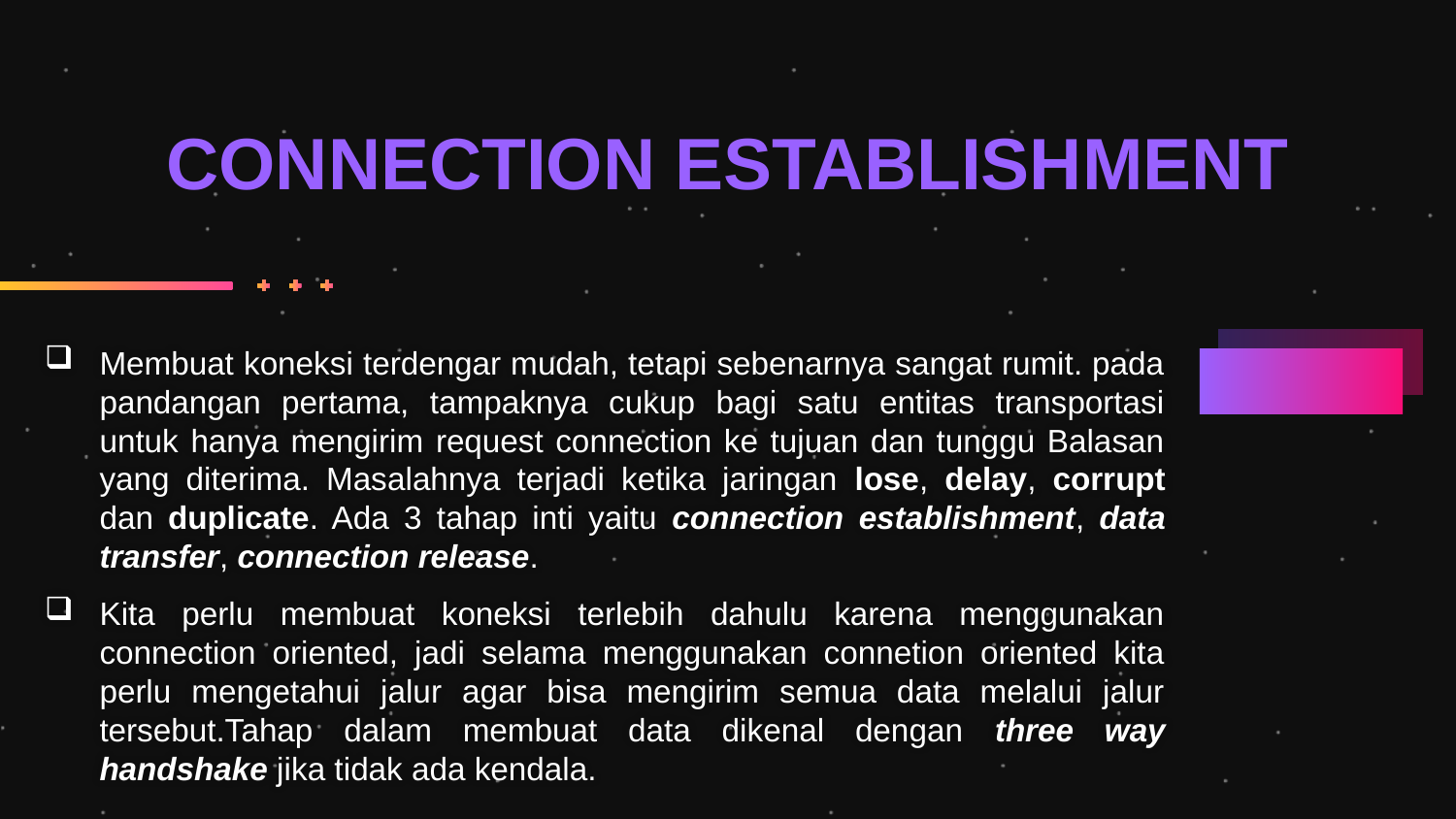

# CONNECTION ESTABLISHMENT

Membuat koneksi terdengar mudah, tetapi sebenarnya sangat rumit. pada pandangan pertama, tampaknya cukup bagi satu entitas transportasi untuk hanya mengirim request connection ke tujuan dan tunggu Balasan yang diterima. Masalahnya terjadi ketika jaringan lose, delay, corrupt dan duplicate. Ada 3 tahap inti yaitu connection establishment, data transfer, connection release.
Kita perlu membuat koneksi terlebih dahulu karena menggunakan connection oriented, jadi selama menggunakan connetion oriented kita perlu mengetahui jalur agar bisa mengirim semua data melalui jalur tersebut.Tahap dalam membuat data dikenal dengan three way handshake jika tidak ada kendala.